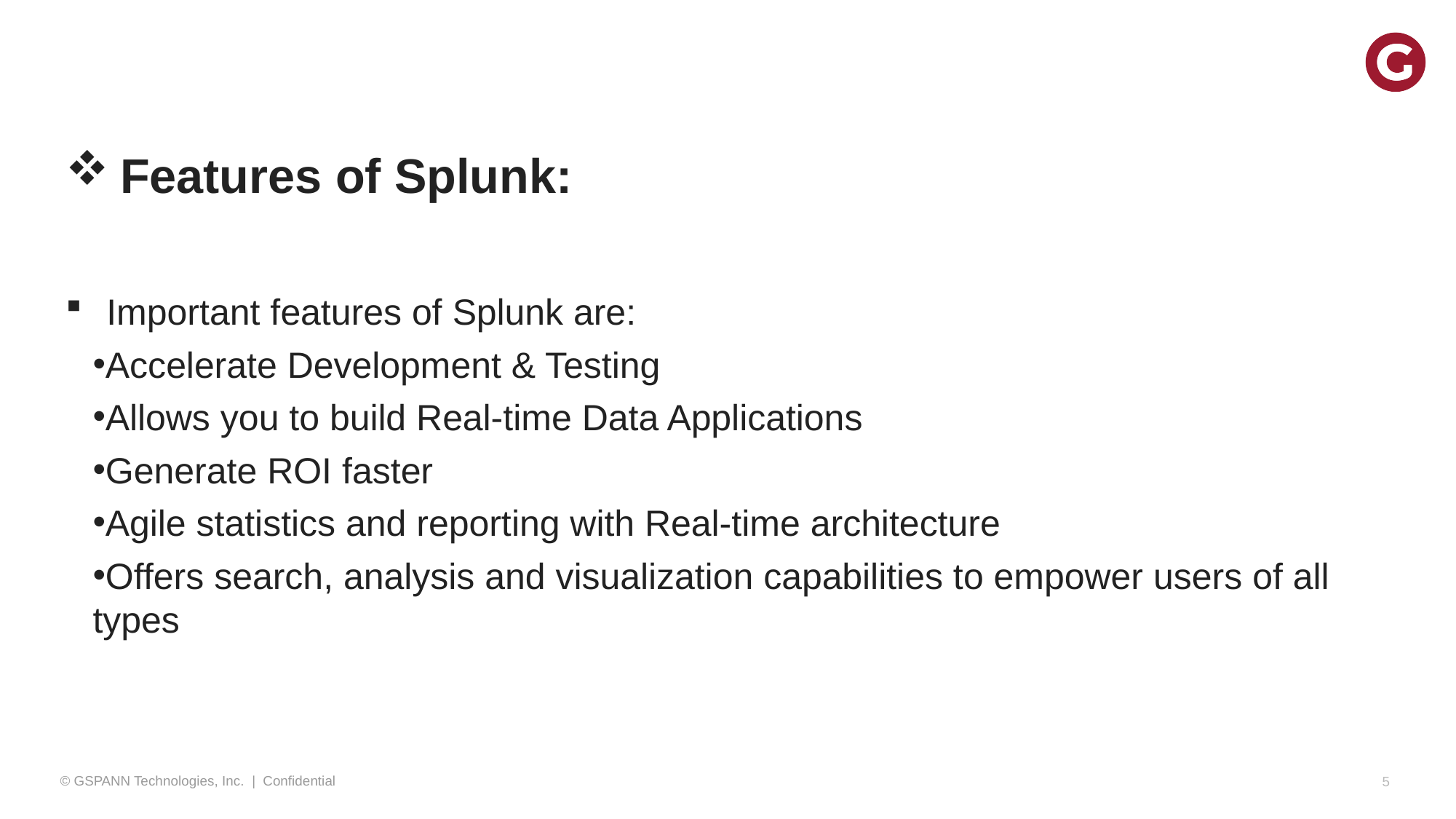

Features of Splunk:

Important features of Splunk are:
Accelerate Development & Testing
Allows you to build Real-time Data Applications
Generate ROI faster
Agile statistics and reporting with Real-time architecture
Offers search, analysis and visualization capabilities to empower users of all types

5